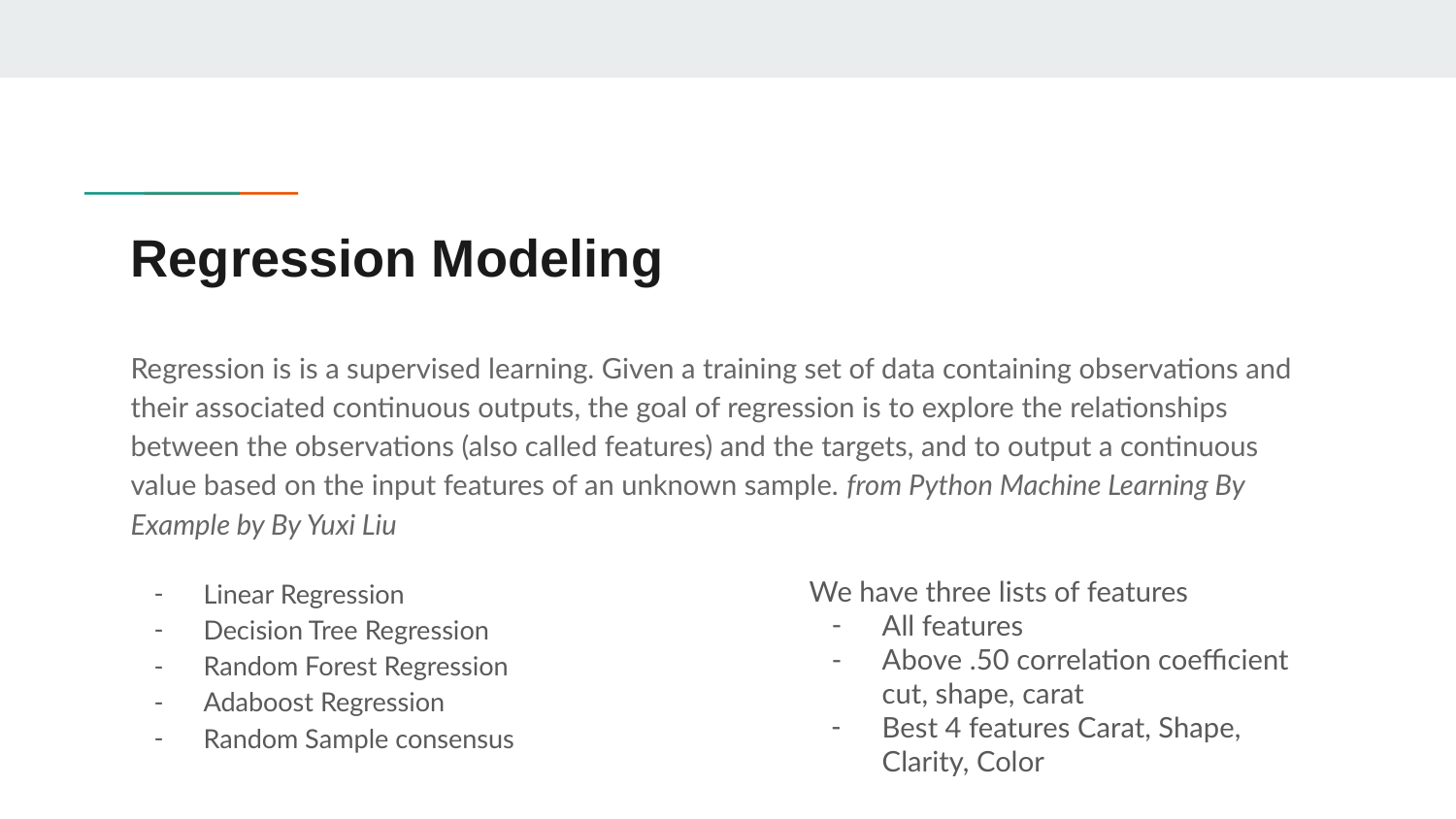

# Regression Modeling
Regression is is a supervised learning. Given a training set of data containing observations and their associated continuous outputs, the goal of regression is to explore the relationships between the observations (also called features) and the targets, and to output a continuous value based on the input features of an unknown sample. from Python Machine Learning By Example by By Yuxi Liu
Linear Regression
Decision Tree Regression
Random Forest Regression
Adaboost Regression
Random Sample consensus
We have three lists of features
All features
Above .50 correlation coefficient  cut, shape, carat
Best 4 features Carat, Shape, Clarity, Color